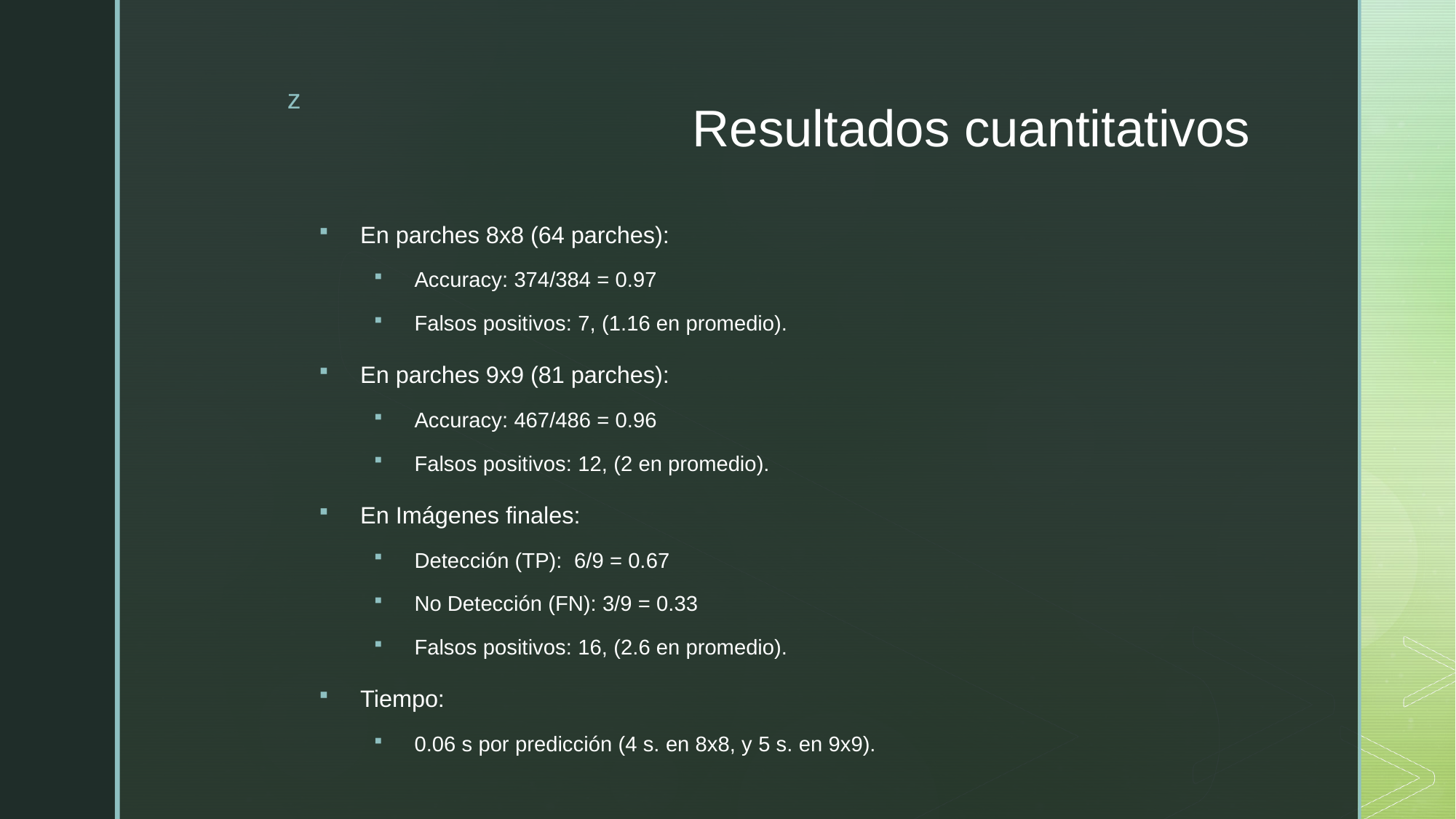

# Resultados cuantitativos
En parches 8x8 (64 parches):
Accuracy: 374/384 = 0.97
Falsos positivos: 7, (1.16 en promedio).
En parches 9x9 (81 parches):
Accuracy: 467/486 = 0.96
Falsos positivos: 12, (2 en promedio).
En Imágenes finales:
Detección (TP):  6/9 = 0.67
No Detección (FN): 3/9 = 0.33
Falsos positivos: 16, (2.6 en promedio).
Tiempo:
0.06 s por predicción (4 s. en 8x8, y 5 s. en 9x9).